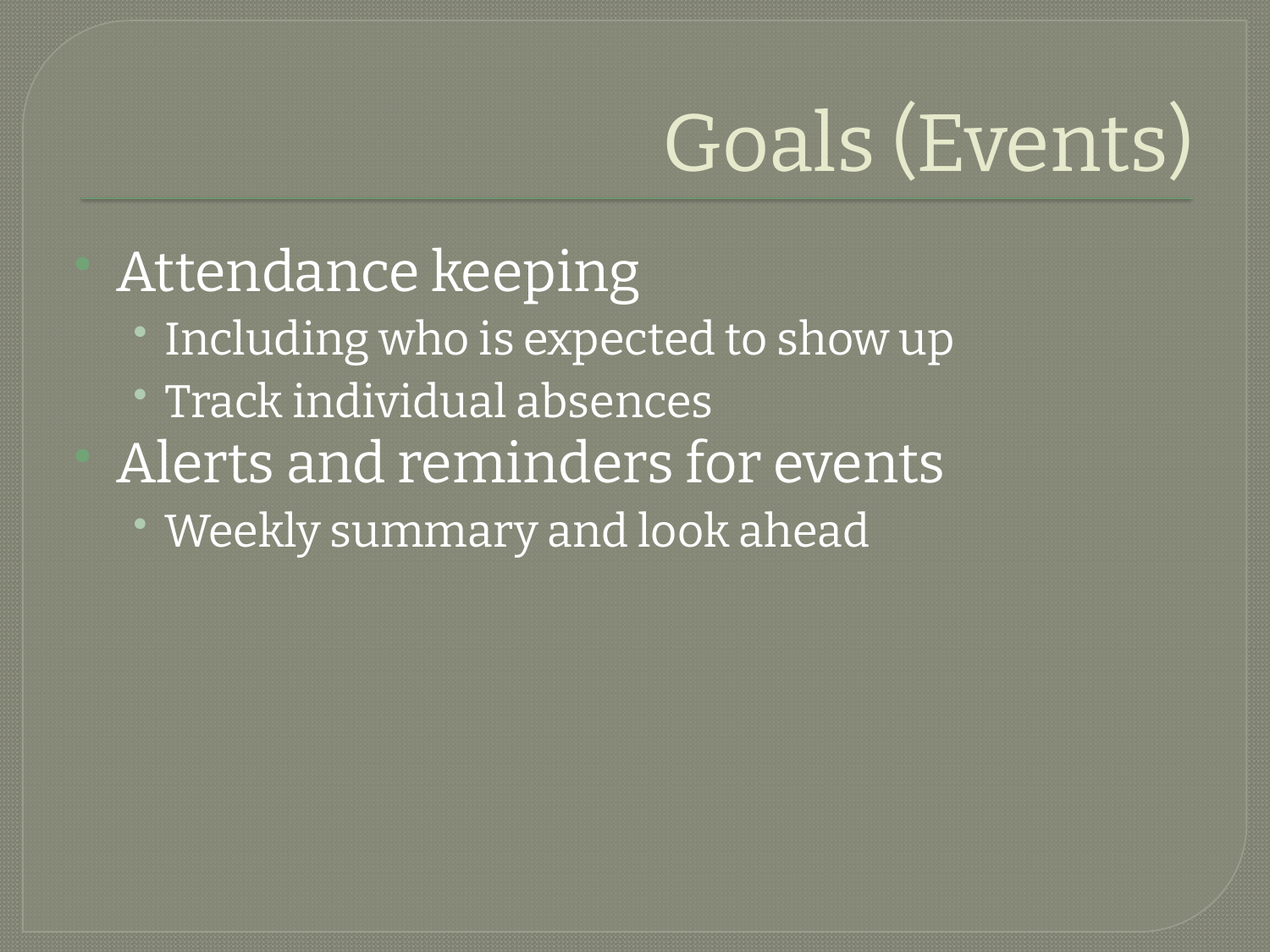

# Goals (Events)
Attendance keeping
Including who is expected to show up
Track individual absences
Alerts and reminders for events
Weekly summary and look ahead